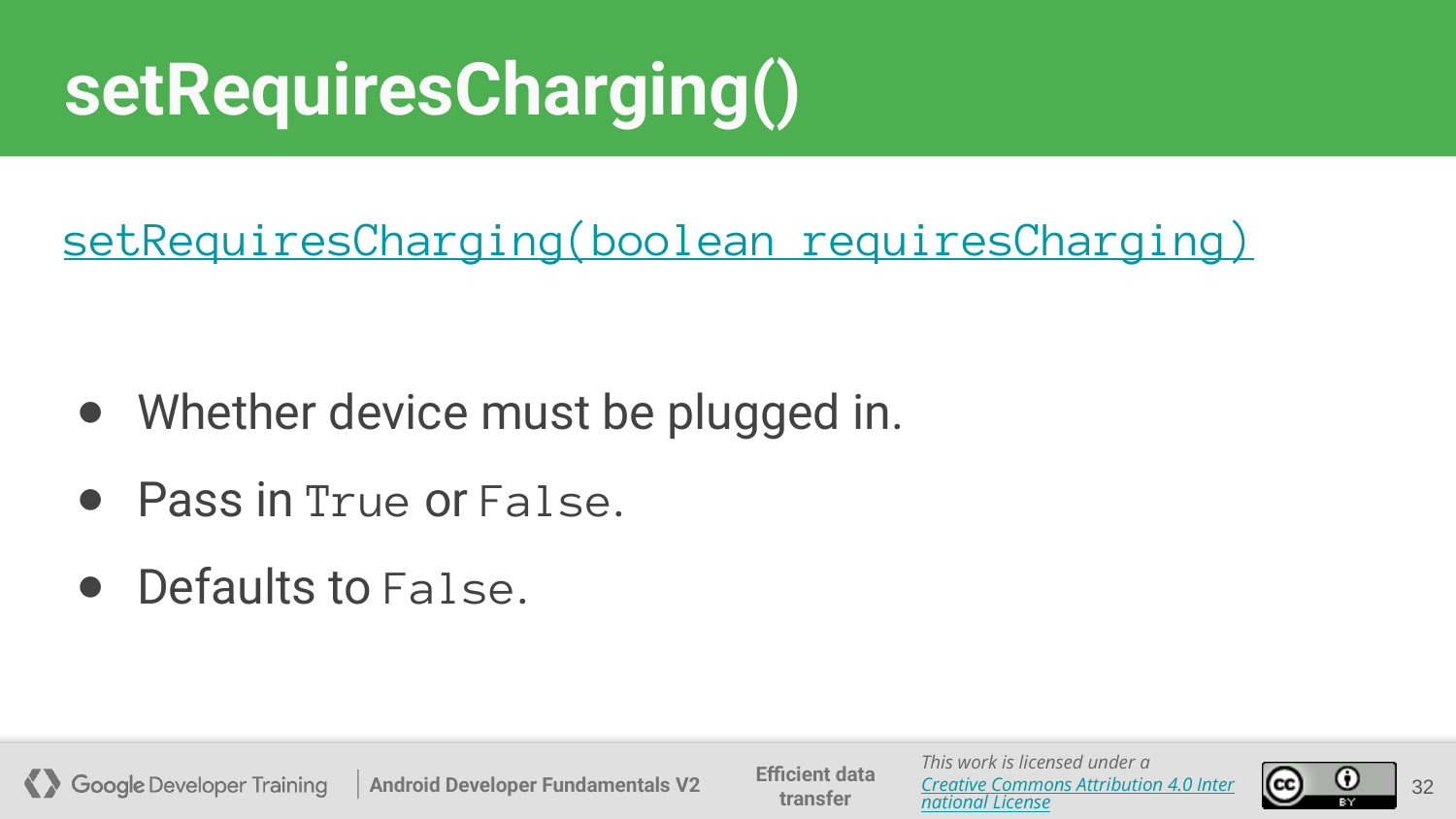

# setRequiresCharging()
setRequiresCharging(boolean requiresCharging)

Whether device must be plugged in.
Pass in True or False.
Defaults to False.
32